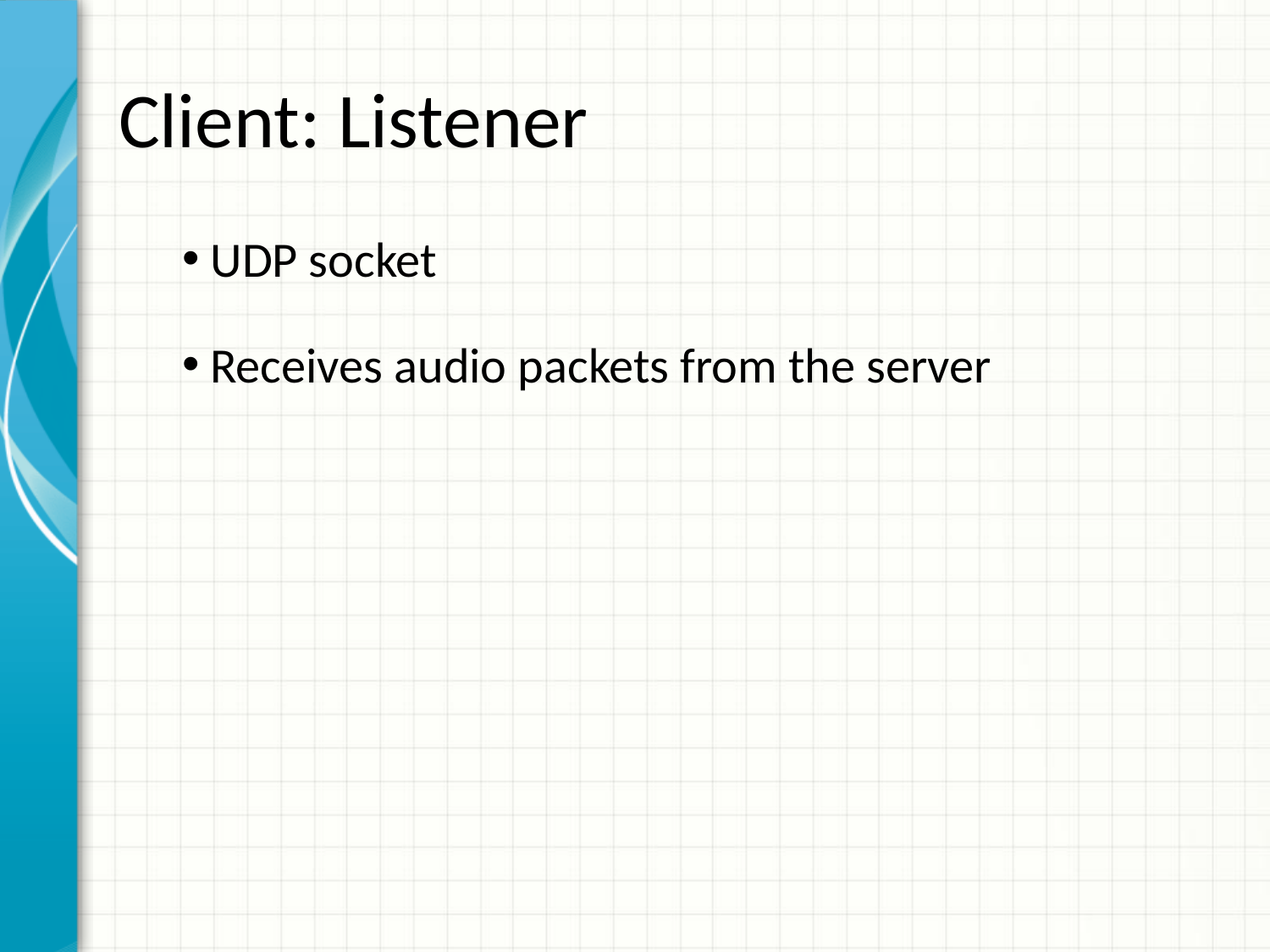

# Client: Listener
 UDP socket
 Receives audio packets from the server